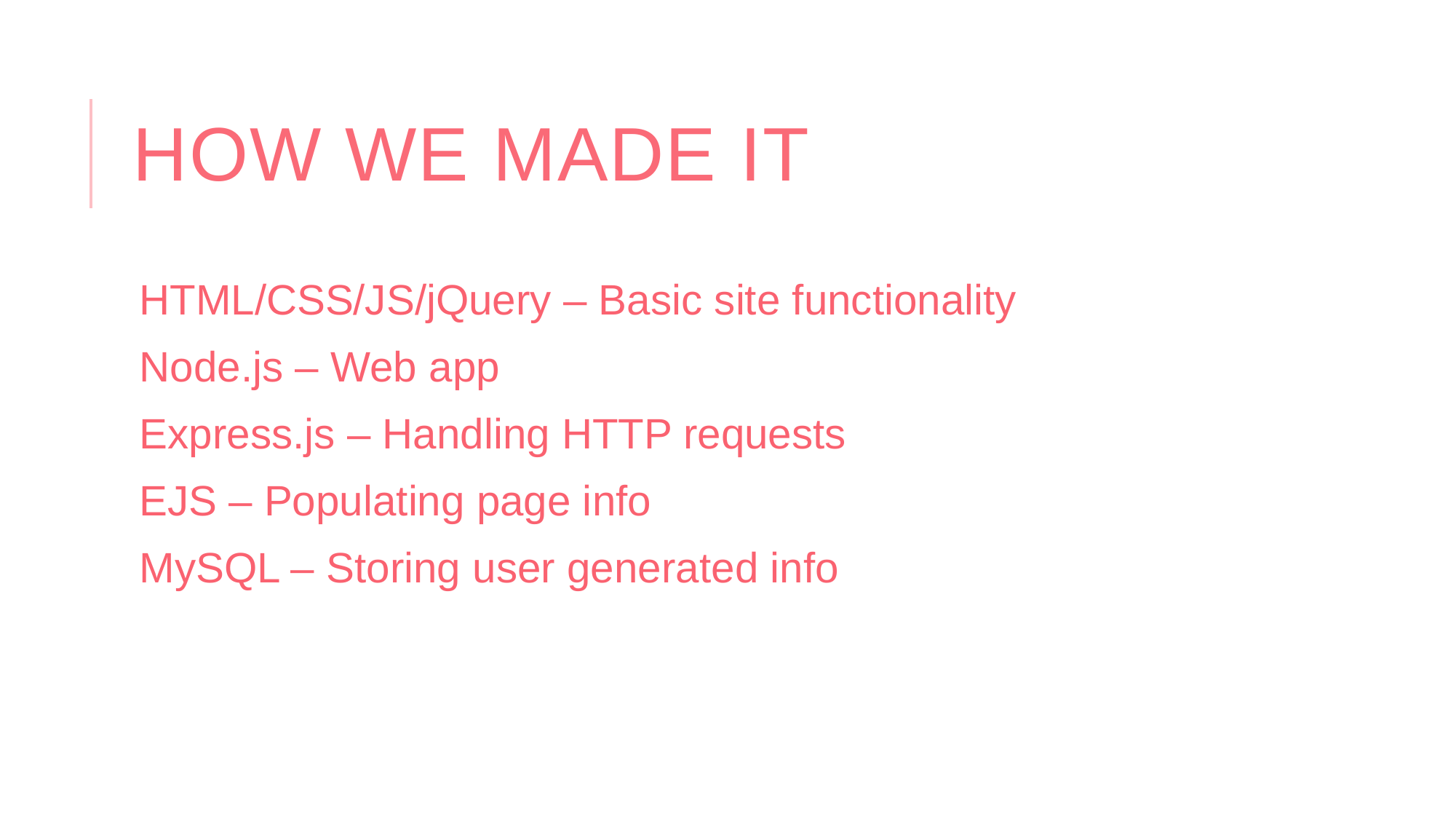

# How we made it
HTML/CSS/JS/jQuery – Basic site functionality
Node.js – Web app
Express.js – Handling HTTP requests
EJS – Populating page info
MySQL – Storing user generated info